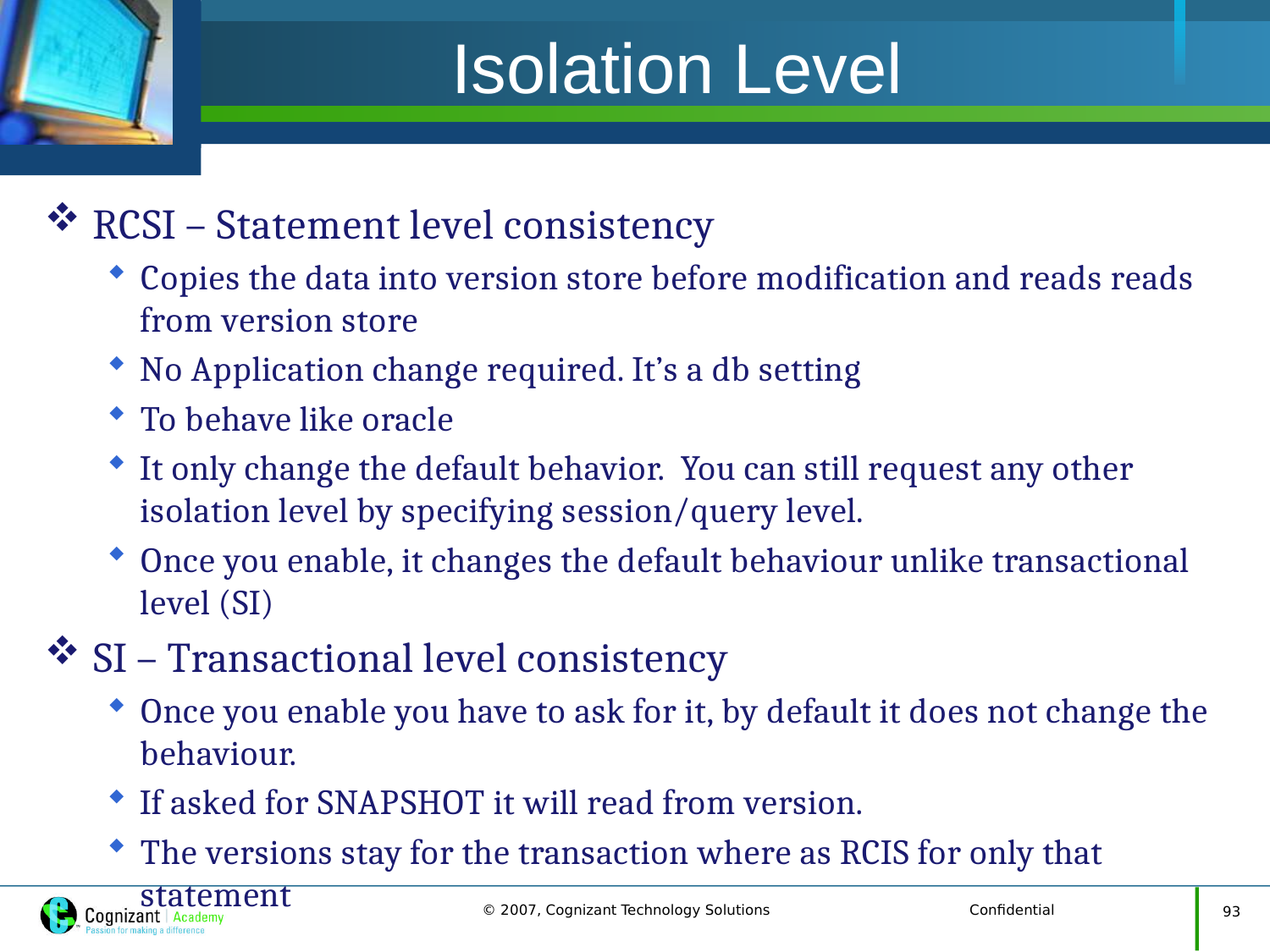

# Isolation Level
RCSI – Statement level consistency
Copies the data into version store before modification and reads reads from version store
No Application change required. It’s a db setting
To behave like oracle
It only change the default behavior.  You can still request any other isolation level by specifying session/query level.
Once you enable, it changes the default behaviour unlike transactional level (SI)
SI – Transactional level consistency
Once you enable you have to ask for it, by default it does not change the behaviour.
If asked for SNAPSHOT it will read from version.
The versions stay for the transaction where as RCIS for only that statement
93